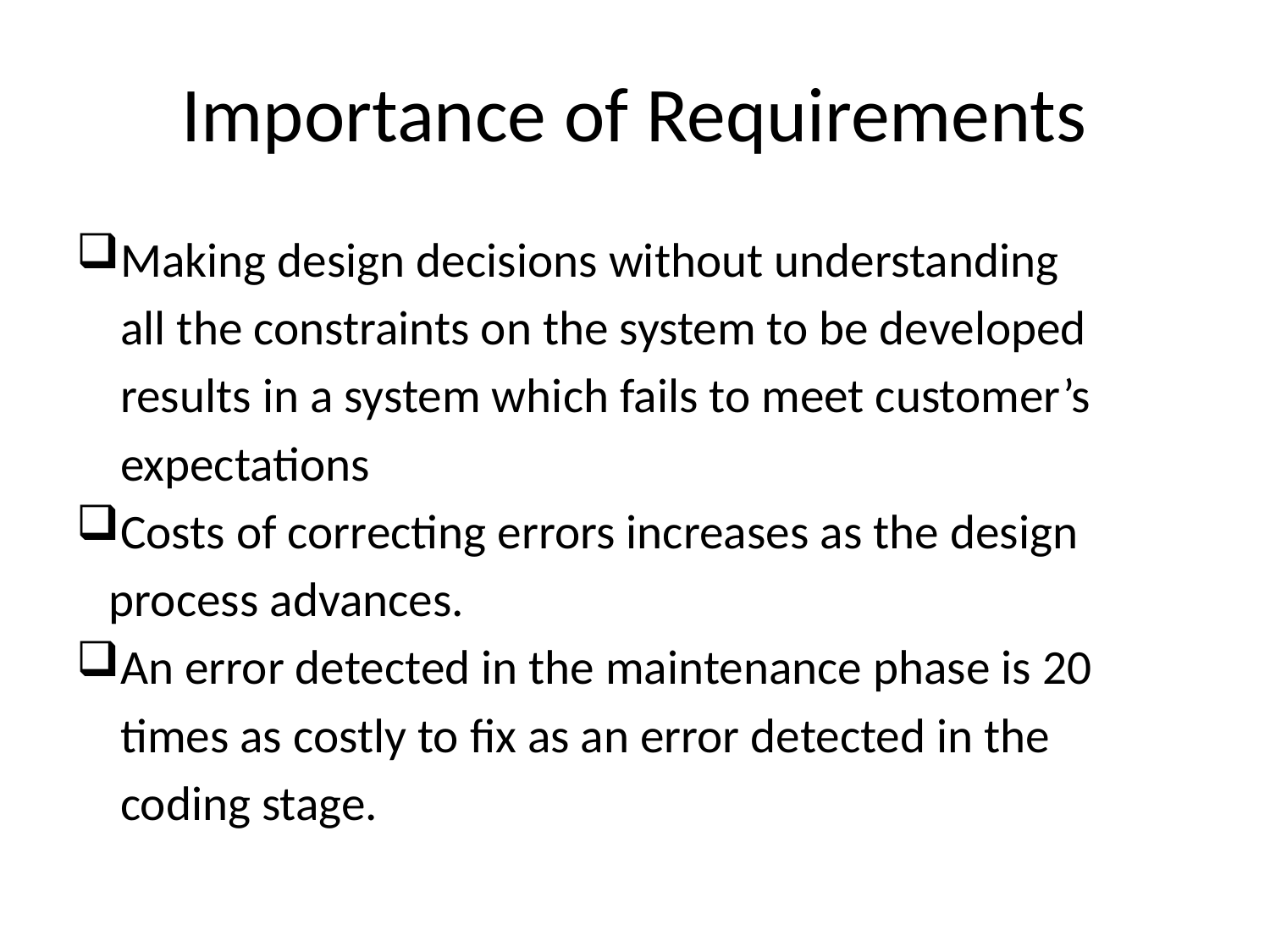

# Importance of Requirements
Making design decisions without understanding
    all the constraints on the system to be developed
    results in a system which fails to meet customer’s
    expectations
Costs of correcting errors increases as the design
   process advances.
An error detected in the maintenance phase is 20
    times as costly to fix as an error detected in the
    coding stage.